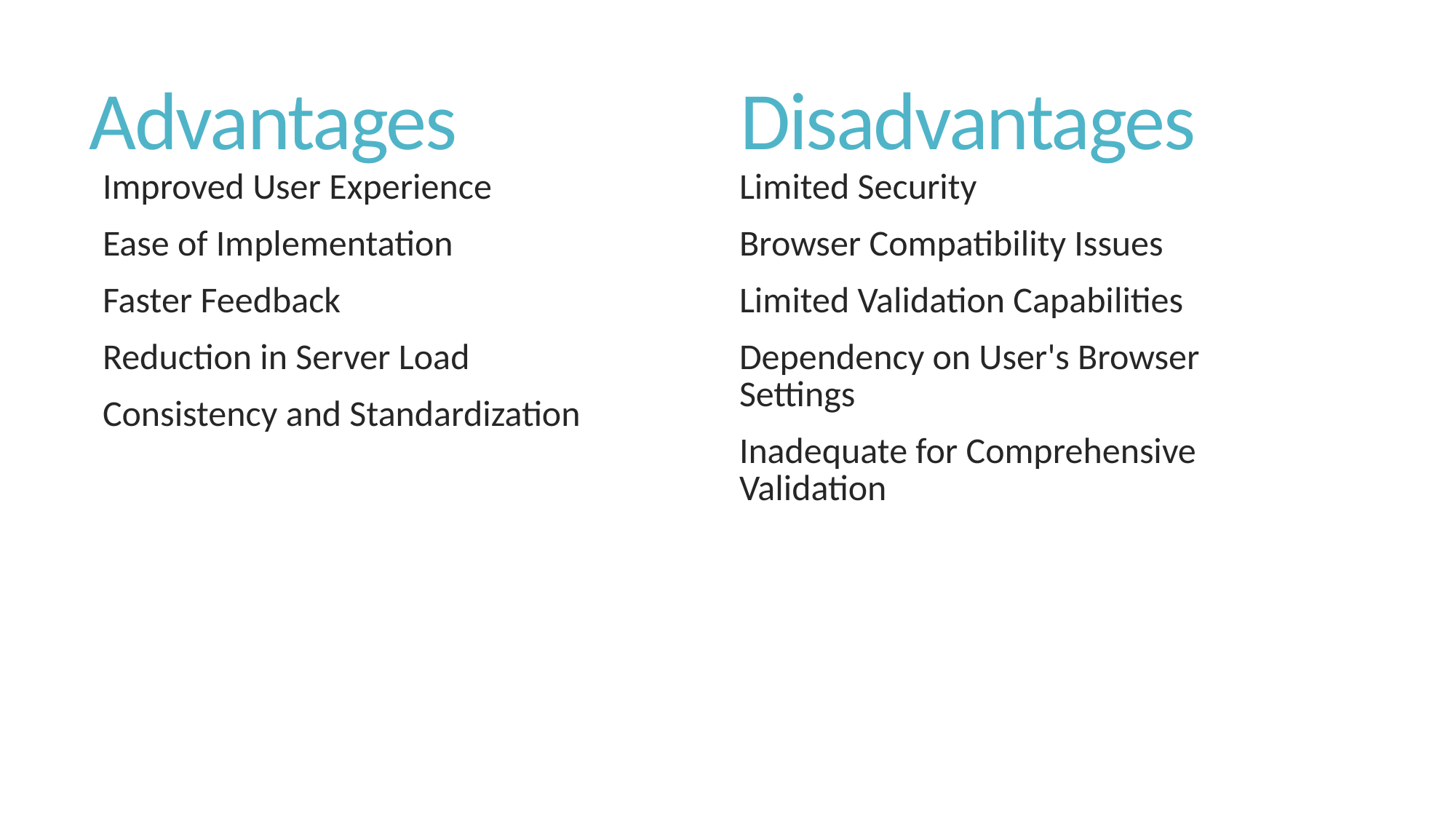

# Advantages                 Disadvantages
Improved User Experience
Ease of Implementation
Faster Feedback
Reduction in Server Load
Consistency and Standardization
Limited Security
Browser Compatibility Issues
Limited Validation Capabilities
Dependency on User's Browser Settings
Inadequate for Comprehensive Validation